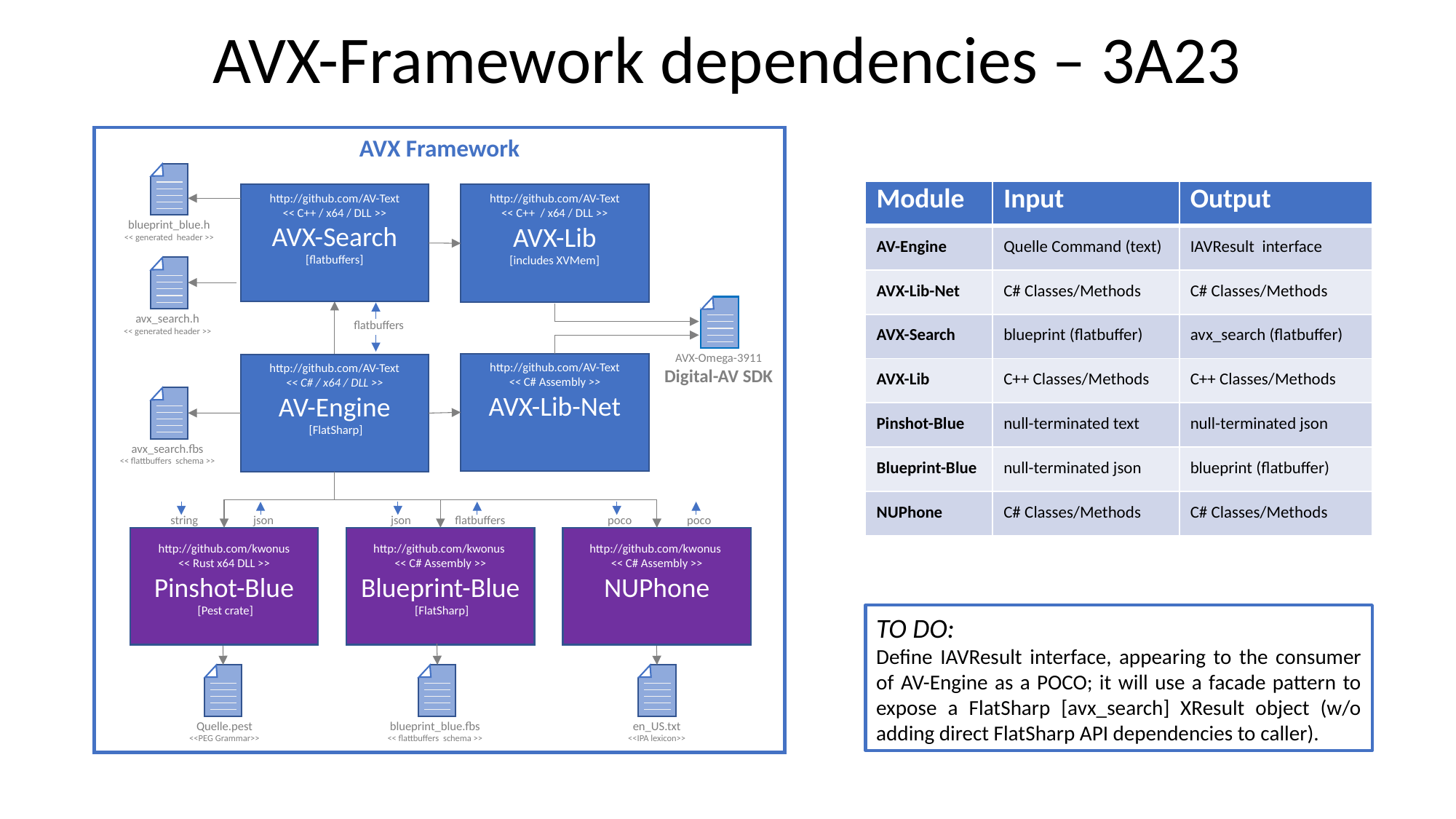

# AVX-Framework dependencies – 3A23
AVX Framework

blueprint_blue.h
<< generated  header >>
http://github.com/AV-Text
<< C++  / x64 / DLL >>
AVX-Lib
[includes XVMem]

http://github.com/AV-Text
<< C++ / x64 / DLL >>
AVX-Search
[flatbuffers]

avx_search.h
<< generated header >>

AVX-Omega-3911
Digital-AV SDK
flatbuffers
http://github.com/AV-Text
<< C# Assembly >>
AVX-Lib-Net

http://github.com/AV-Text
<< C# / x64 / DLL >>
AV-Engine
 [FlatSharp]

avx_search.fbs
<< flattbuffers  schema >>
string
json
json
flatbuffers
poco
poco
http://github.com/kwonus
<< Rust x64 DLL >>
Pinshot-Blue
 [Pest crate]

http://github.com/kwonus
<< C# Assembly >>
Blueprint-Blue
 [FlatSharp]

http://github.com/kwonus
<< C# Assembly >>
NUPhone

Quelle.pest
<<PEG Grammar>>

blueprint_blue.fbs
<< flattbuffers  schema >>

en_US.txt
<<IPA lexicon>>
| Module | Input | Output |
| --- | --- | --- |
| AV-Engine | Quelle Command (text) | IAVResult interface |
| AVX-Lib-Net | C# Classes/Methods | C# Classes/Methods |
| AVX-Search | blueprint (flatbuffer) | avx\_search (flatbuffer) |
| AVX-Lib | C++ Classes/Methods | C++ Classes/Methods |
| Pinshot-Blue | null-terminated text | null-terminated json |
| Blueprint-Blue | null-terminated json | blueprint (flatbuffer) |
| NUPhone | C# Classes/Methods | C# Classes/Methods |
TO DO:
Define IAVResult interface, appearing to the consumer of AV-Engine as a POCO; it will use a facade pattern to expose a FlatSharp [avx_search] XResult object (w/o adding direct FlatSharp API dependencies to caller).